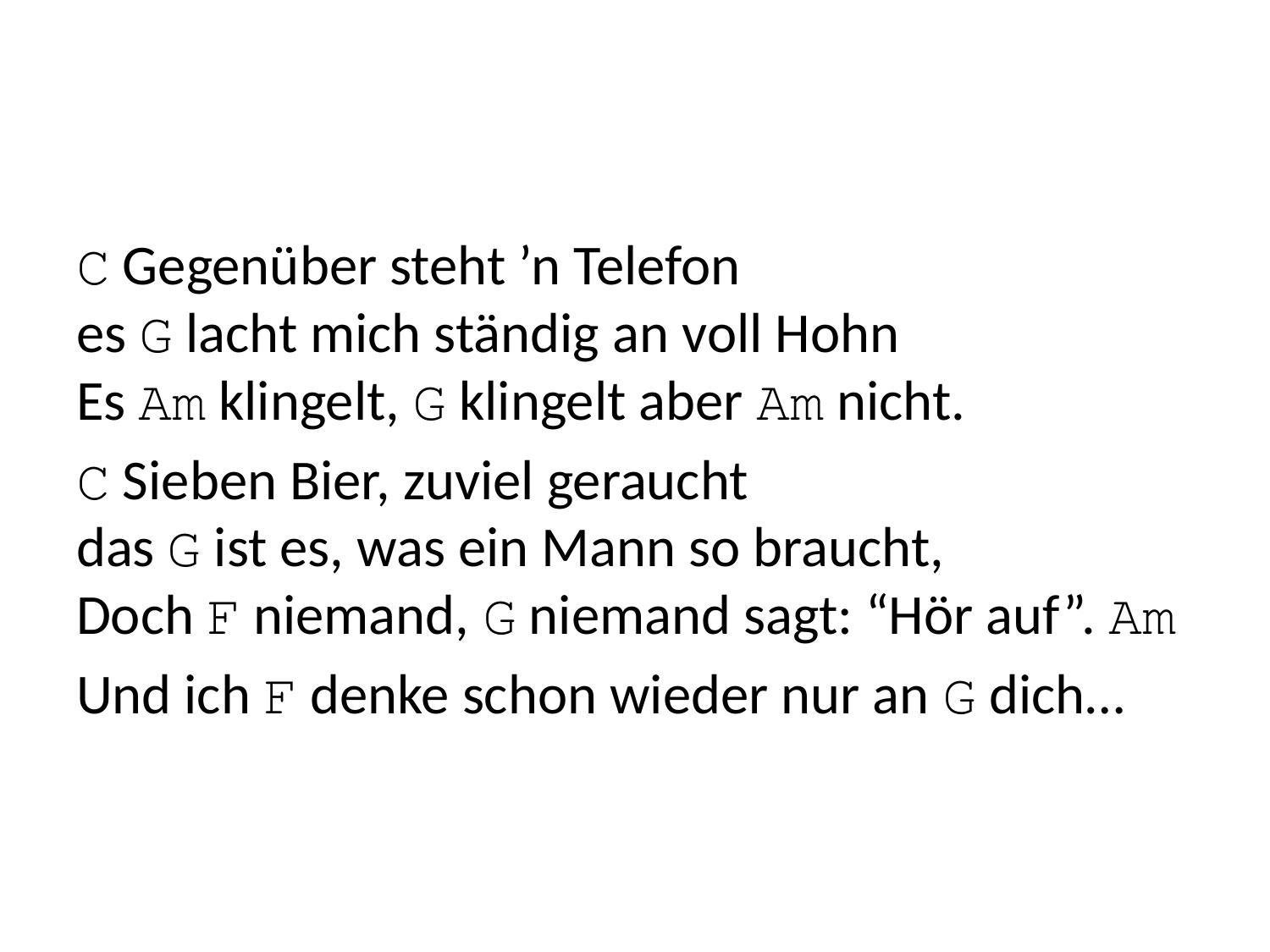

C Gegenüber steht ’n Telefon
es G lacht mich ständig an voll Hohn
Es Am klingelt, G klingelt aber Am nicht.
C Sieben Bier, zuviel geraucht
das G ist es, was ein Mann so braucht,
Doch F niemand, G niemand sagt: “Hör auf”. Am
Und ich F denke schon wieder nur an G dich…